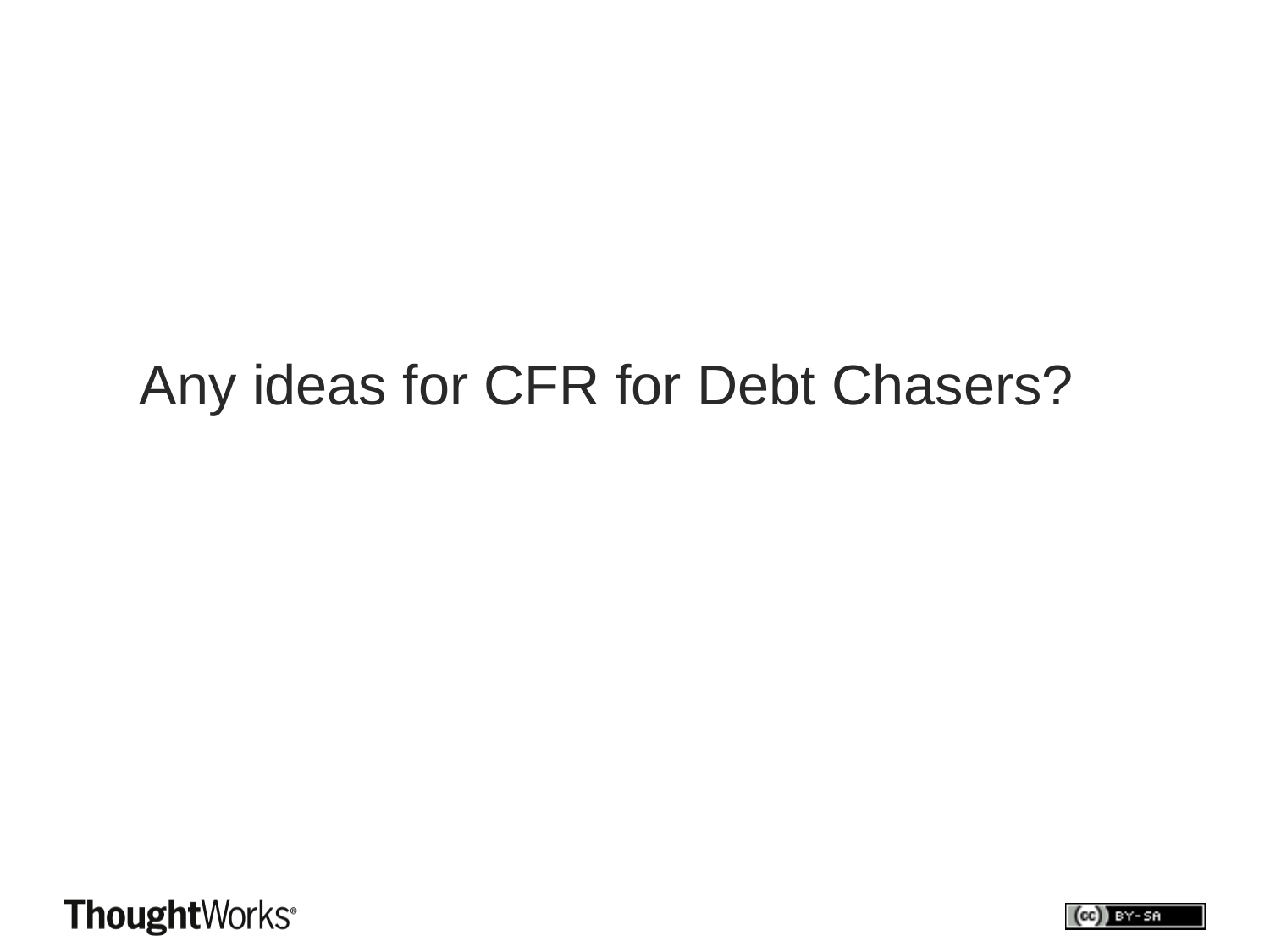

Any ideas for CFR for Debt Chasers?